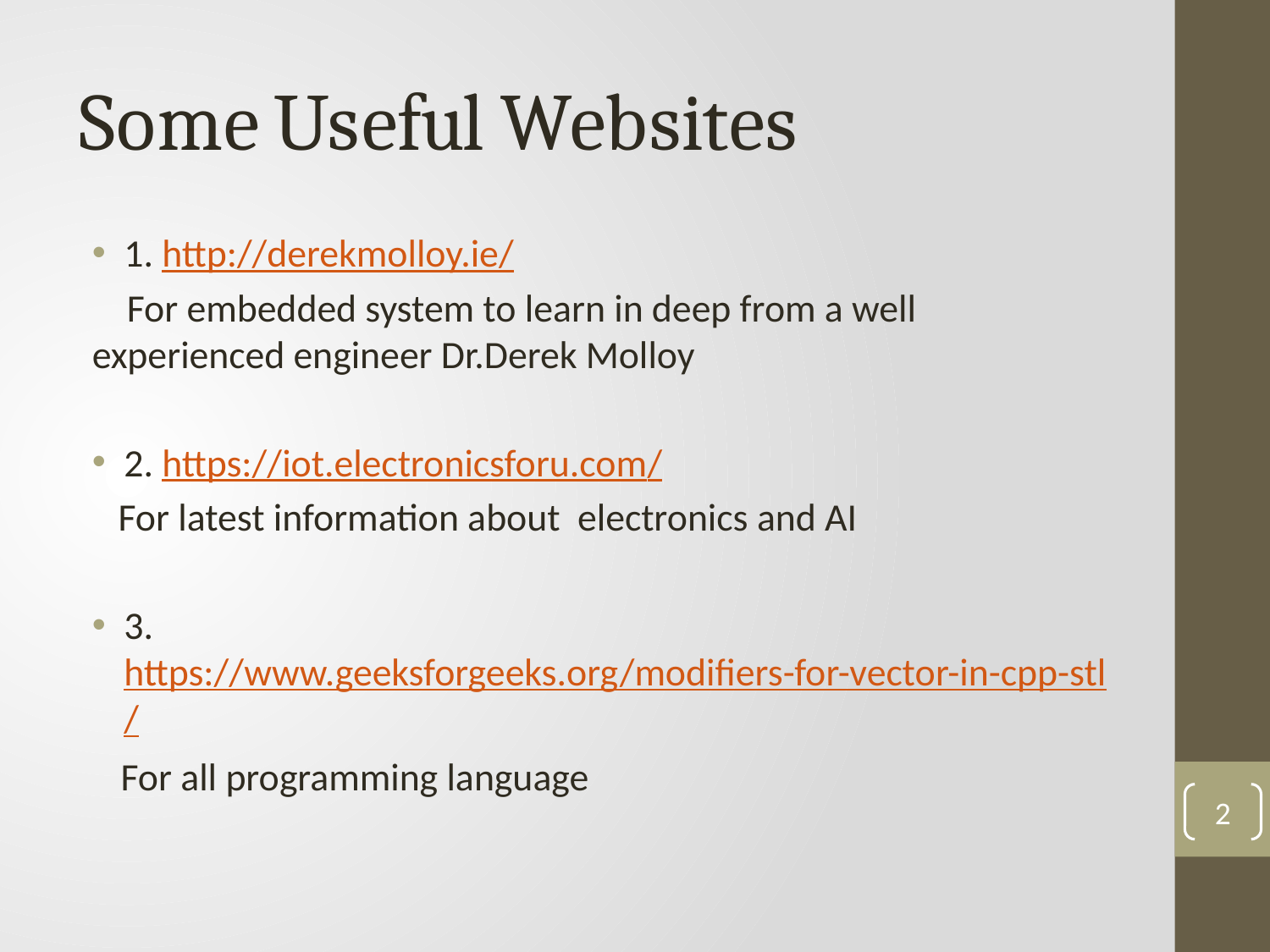

# Some Useful Websites
1. http://derekmolloy.ie/
    For embedded system to learn in deep from a well experienced engineer Dr.Derek Molloy

2. https://iot.electronicsforu.com/
   For latest information about  electronics and AI

3. https://www.geeksforgeeks.org/modifiers-for-vector-in-cpp-stl/
   For all programming language

2